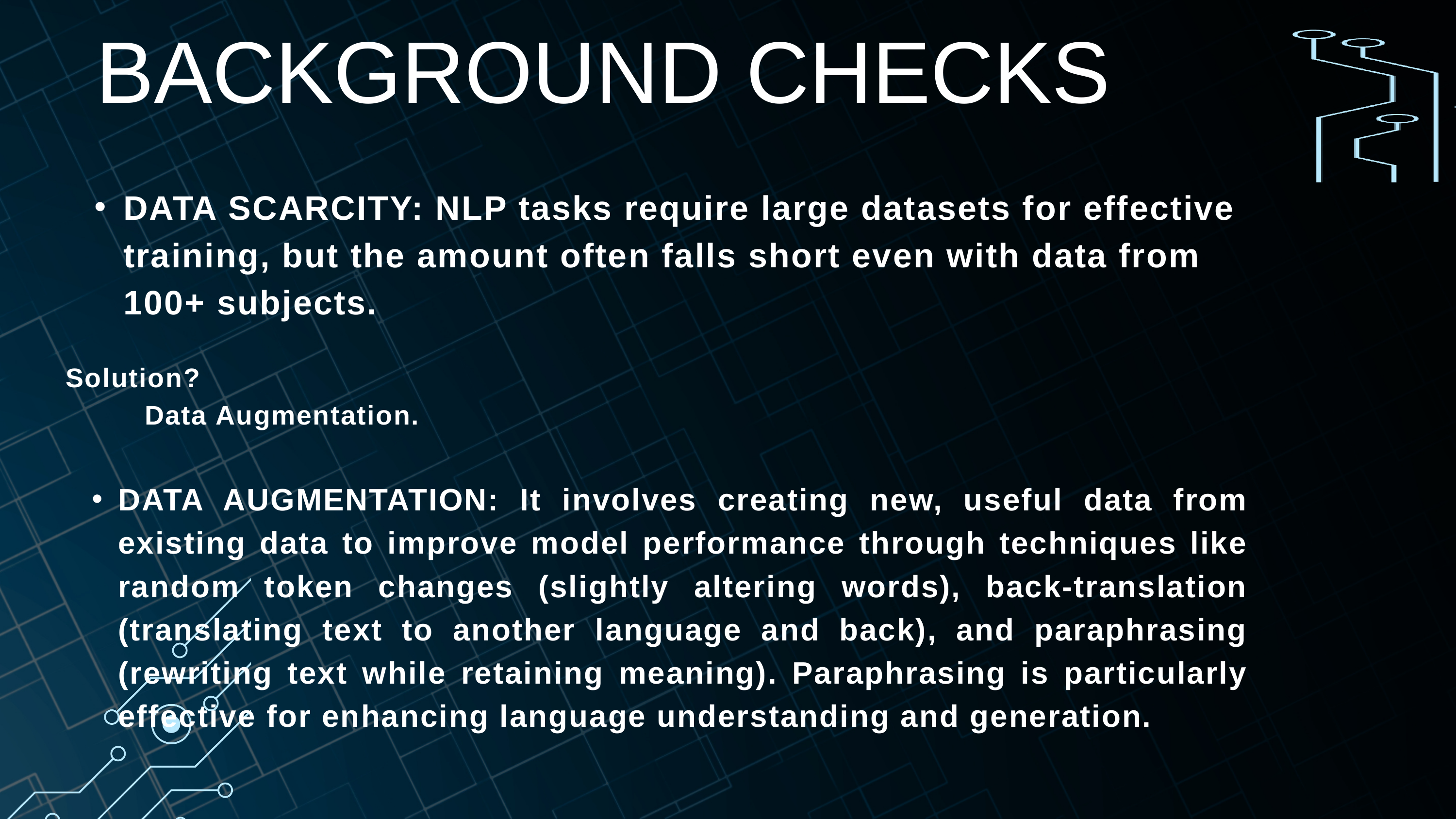

BACKGROUND CHECKS

DATA SCARCITY: NLP tasks require large datasets for effective training, but the amount often falls short even with data from 100+ subjects.

Solution?
         Data Augmentation.

DATA AUGMENTATION: It involves creating new, useful data from existing data to improve model performance through techniques like random token changes (slightly altering words), back-translation (translating text to another language and back), and paraphrasing (rewriting text while retaining meaning). Paraphrasing is particularly effective for enhancing language understanding and generation.